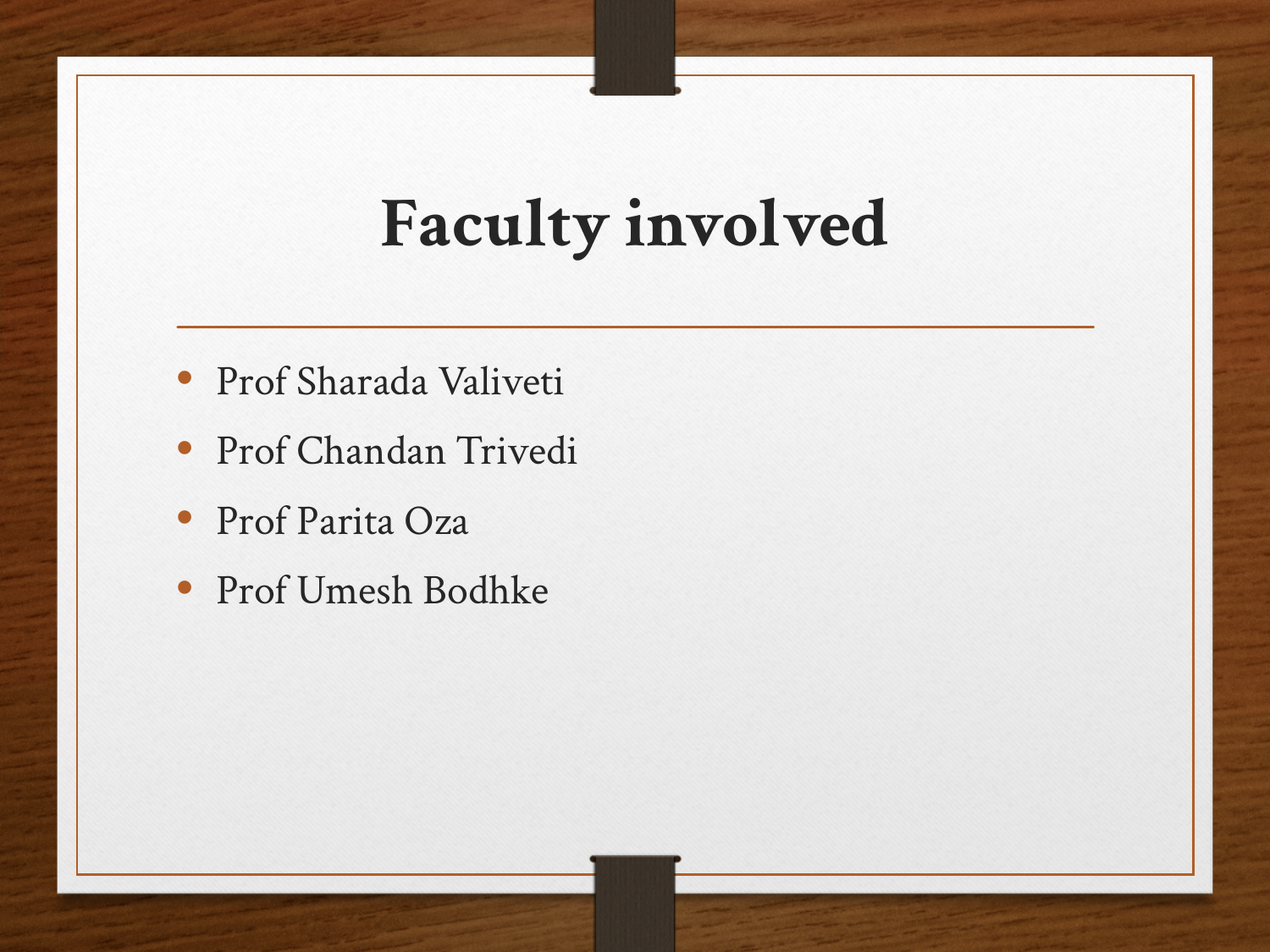

# Faculty involved
Prof Sharada Valiveti
Prof Chandan Trivedi
Prof Parita Oza
Prof Umesh Bodhke